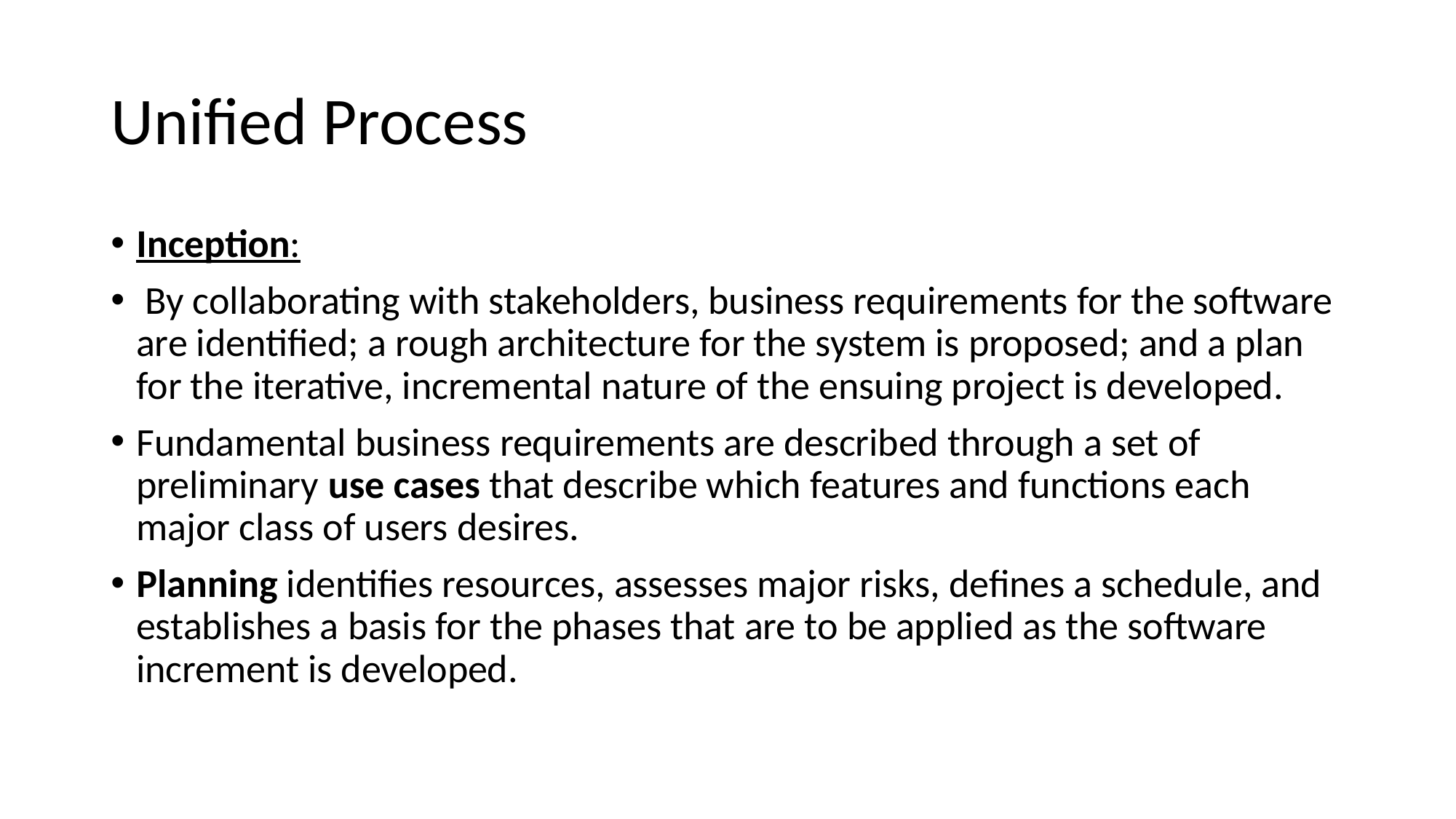

# Unified Process
Inception:
 By collaborating with stakeholders, business requirements for the software are identified; a rough architecture for the system is proposed; and a plan for the iterative, incremental nature of the ensuing project is developed.
Fundamental business requirements are described through a set of preliminary use cases that describe which features and functions each major class of users desires.
Planning identifies resources, assesses major risks, defines a schedule, and establishes a basis for the phases that are to be applied as the software increment is developed.